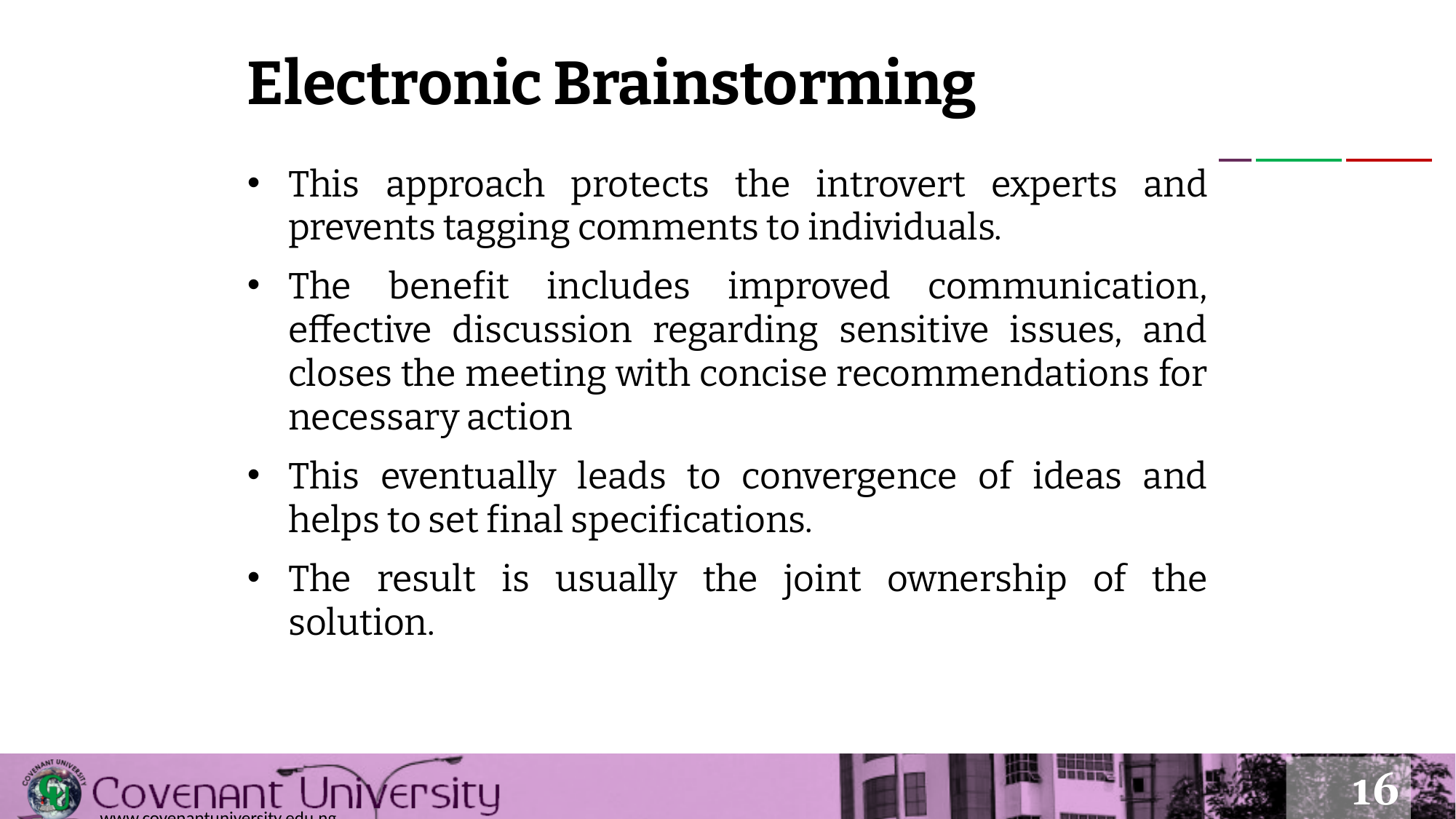

# Electronic Brainstorming
This approach protects the introvert experts and prevents tagging comments to individuals.
The benefit includes improved communication, effective discussion regarding sensitive issues, and closes the meeting with concise recommendations for necessary action
This eventually leads to convergence of ideas and helps to set final specifications.
The result is usually the joint ownership of the solution.